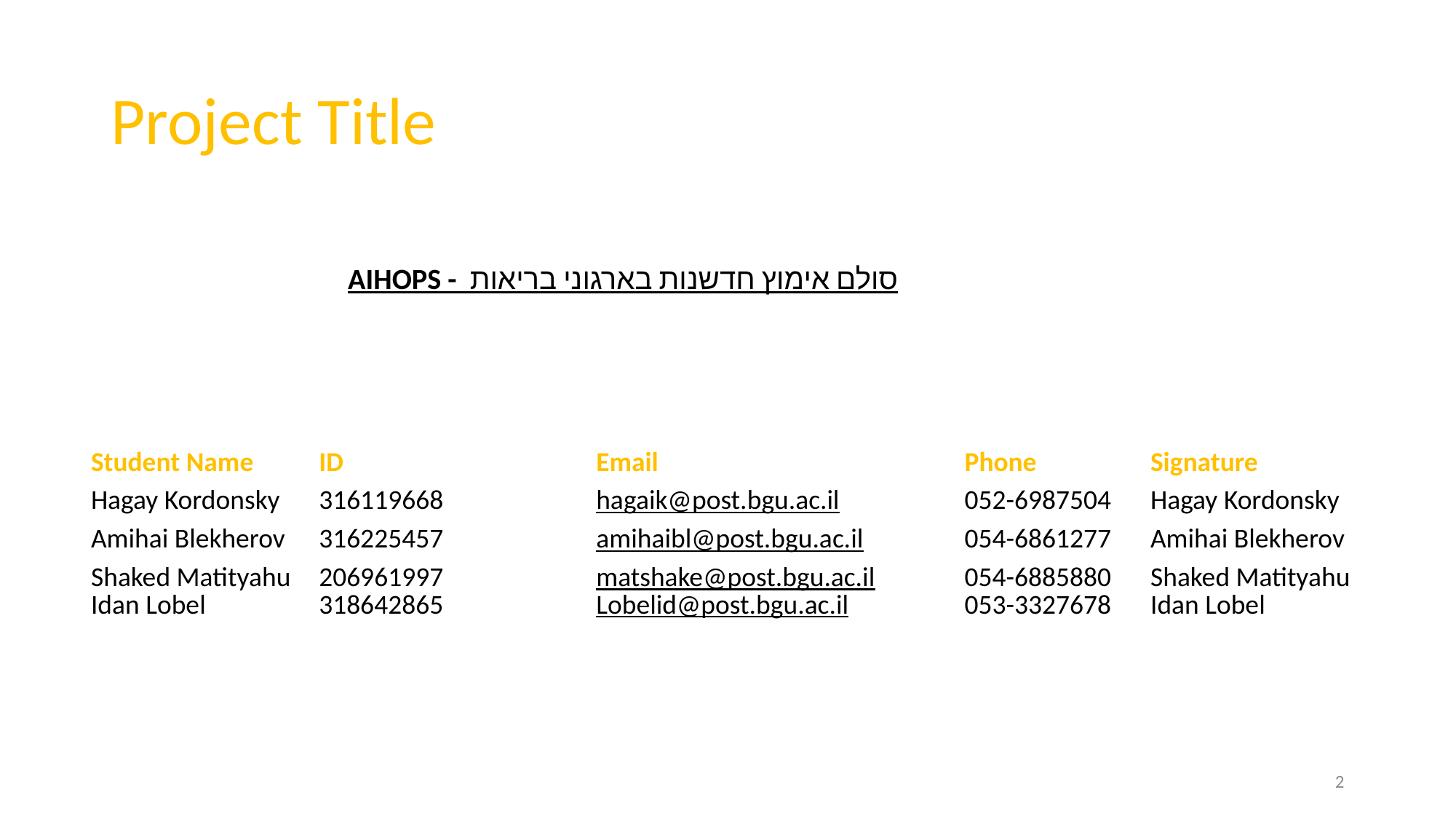

# Project Title
AIHOPS -  סולם אימוץ חדשנות בארגוני בריאות

| Student Name | ID | Email | Phone | Signature |
| --- | --- | --- | --- | --- |
| Hagay Kordonsky | 316119668 | hagaik@post.bgu.ac.il | 052-6987504 | Hagay Kordonsky |
| Amihai Blekherov | 316225457 | amihaibl@post.bgu.ac.il | 054-6861277 | Amihai Blekherov |
| Shaked Matityahu Idan Lobel | 206961997 318642865 | matshake@post.bgu.ac.il Lobelid@post.bgu.ac.il | 054-6885880 053-3327678 | Shaked Matityahu Idan Lobel |
2